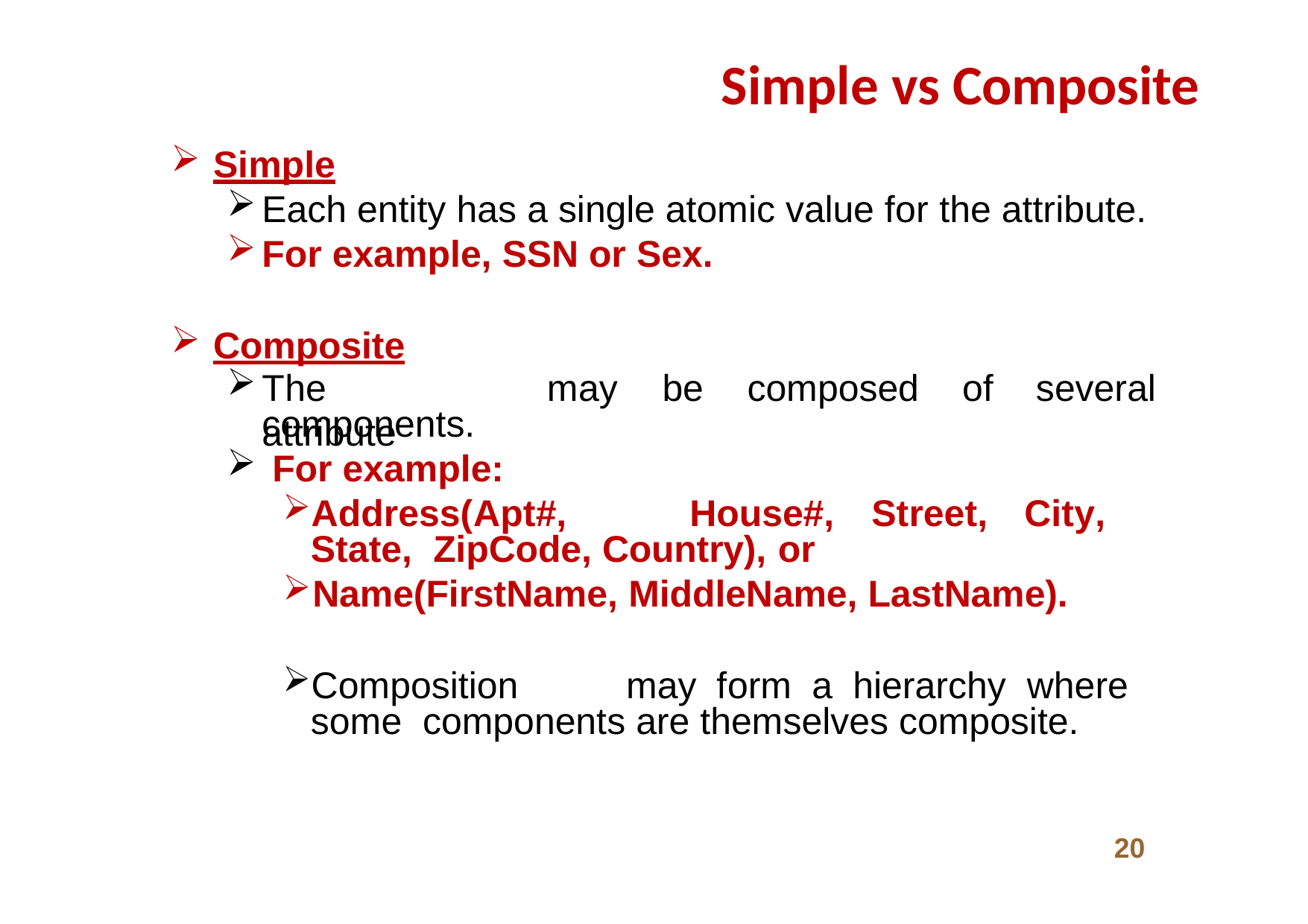

# Simple vs Composite
Simple
Each entity has a single atomic value for the attribute.
For example, SSN or Sex.

Composite
The	attribute
may	be	composed	of	several
components.
For example:
Address(Apt#,	House#,	Street,	City,	State,  ZipCode, Country), or
Name(FirstName, MiddleName, LastName).

Composition	may	form	a	hierarchy	where	some  components are themselves composite.
20